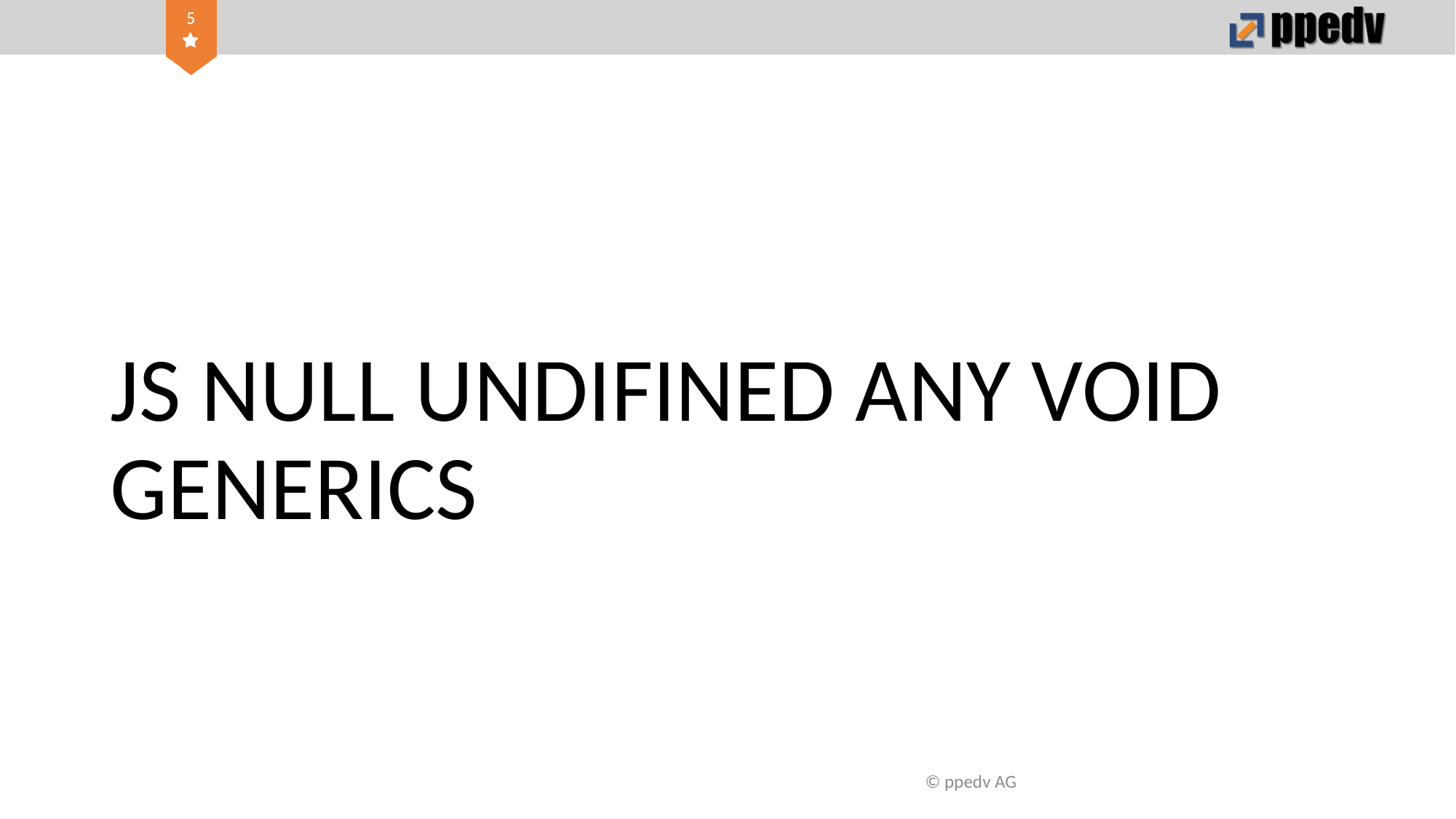

# JS NULL UNDIFINED ANY VOID GENERICS

© ppedv AG